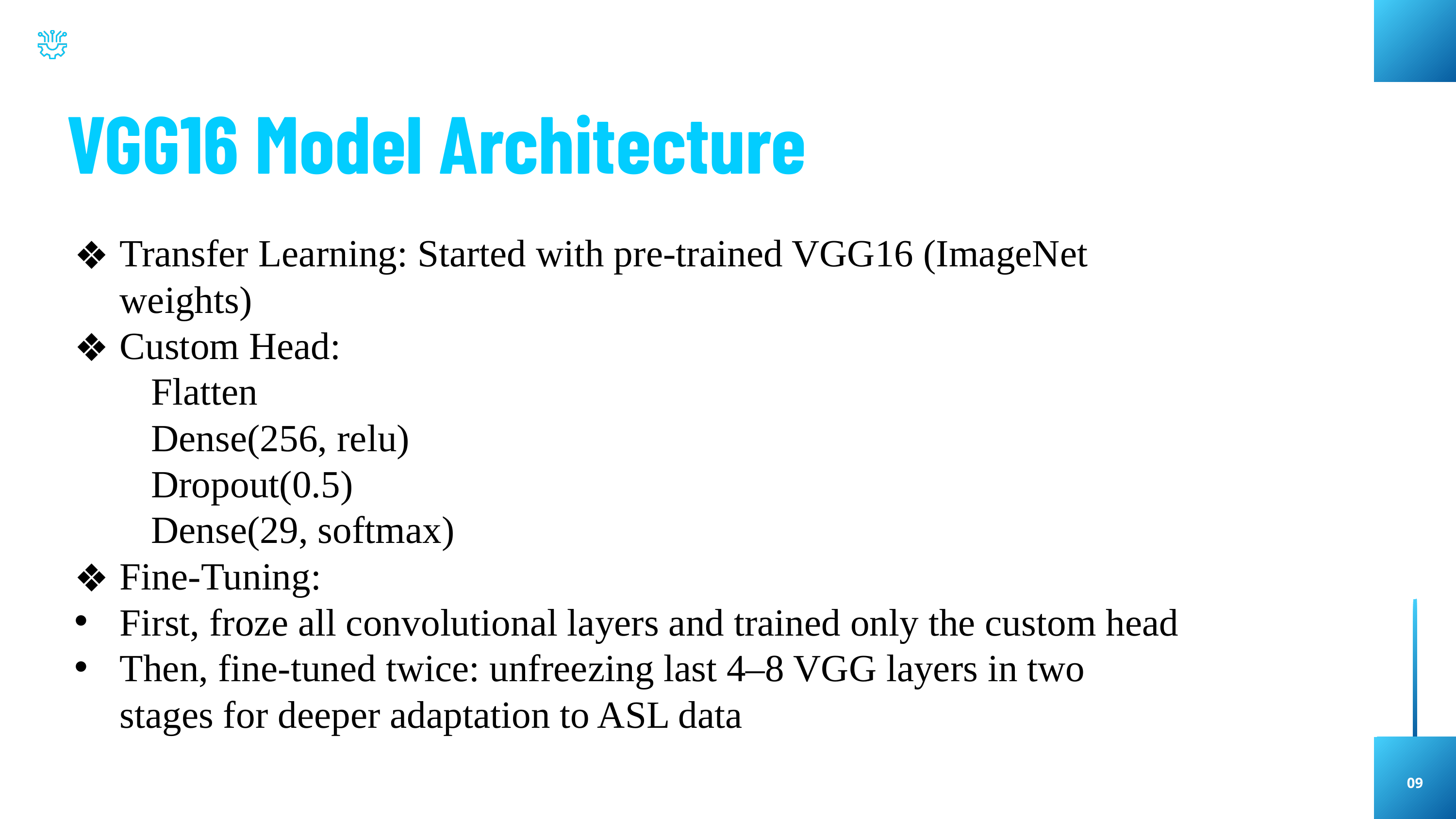

VGG16 Model Architecture
Transfer Learning: Started with pre-trained VGG16 (ImageNet weights)
Custom Head:
        Flatten
        Dense(256, relu)
        Dropout(0.5)
        Dense(29, softmax)
Fine-Tuning:
First, froze all convolutional layers and trained only the custom head
Then, fine-tuned twice: unfreezing last 4–8 VGG layers in two stages for deeper adaptation to ASL data

09